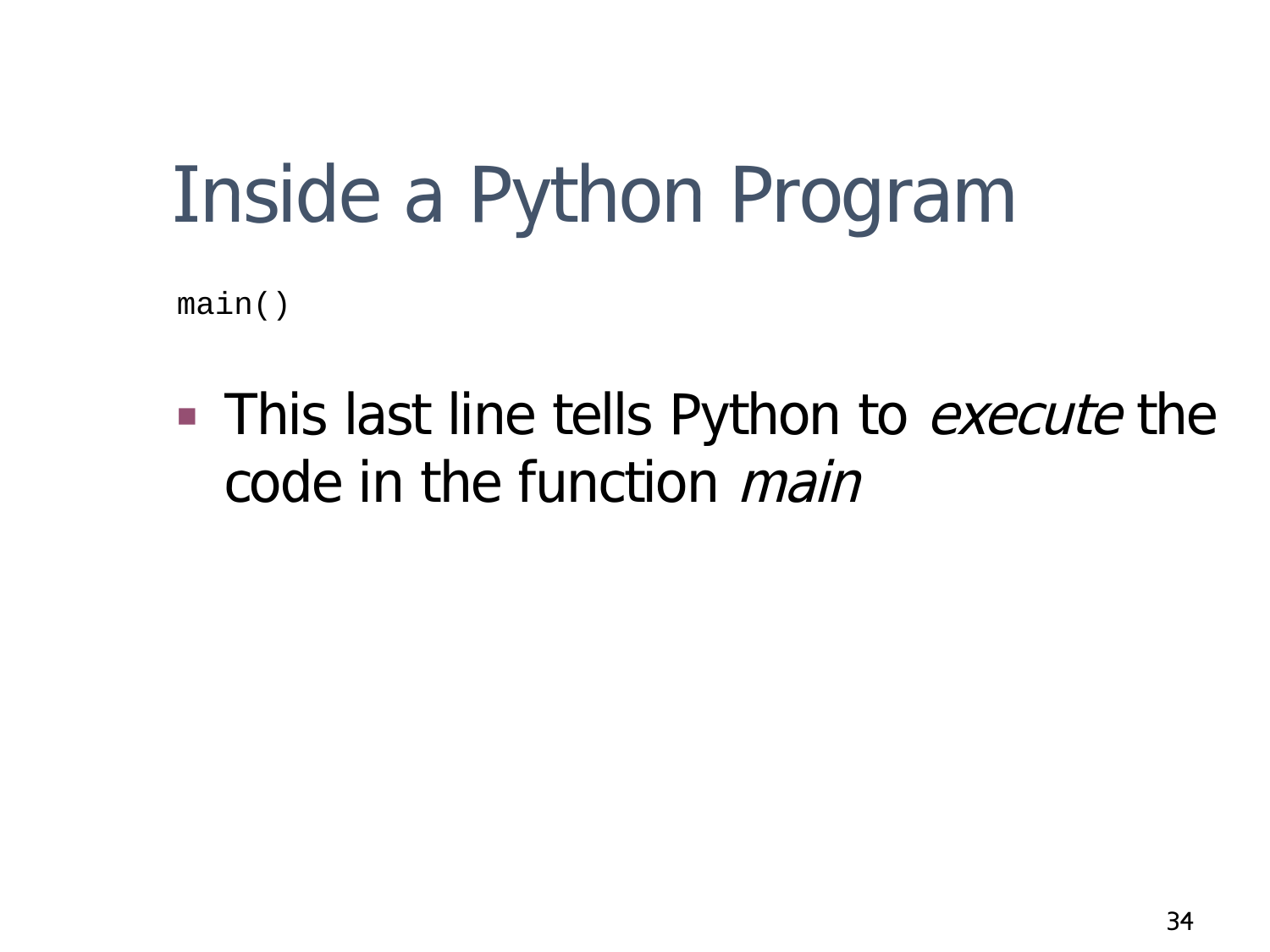

# Inside a Python Program
main()

This last line tells Python to execute the code in the function main
34